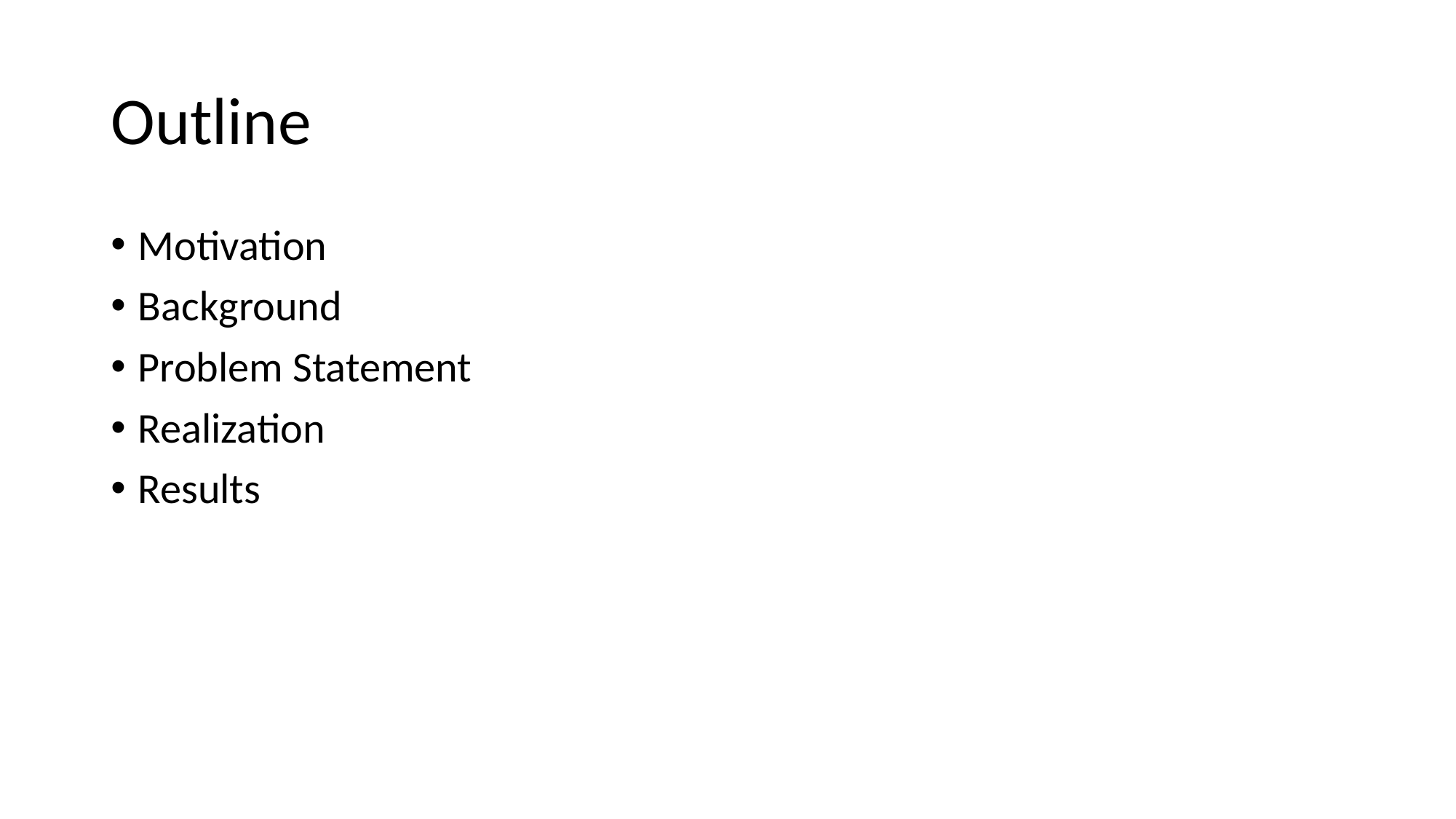

# Outline
Motivation
Background
Problem Statement
Realization
Results